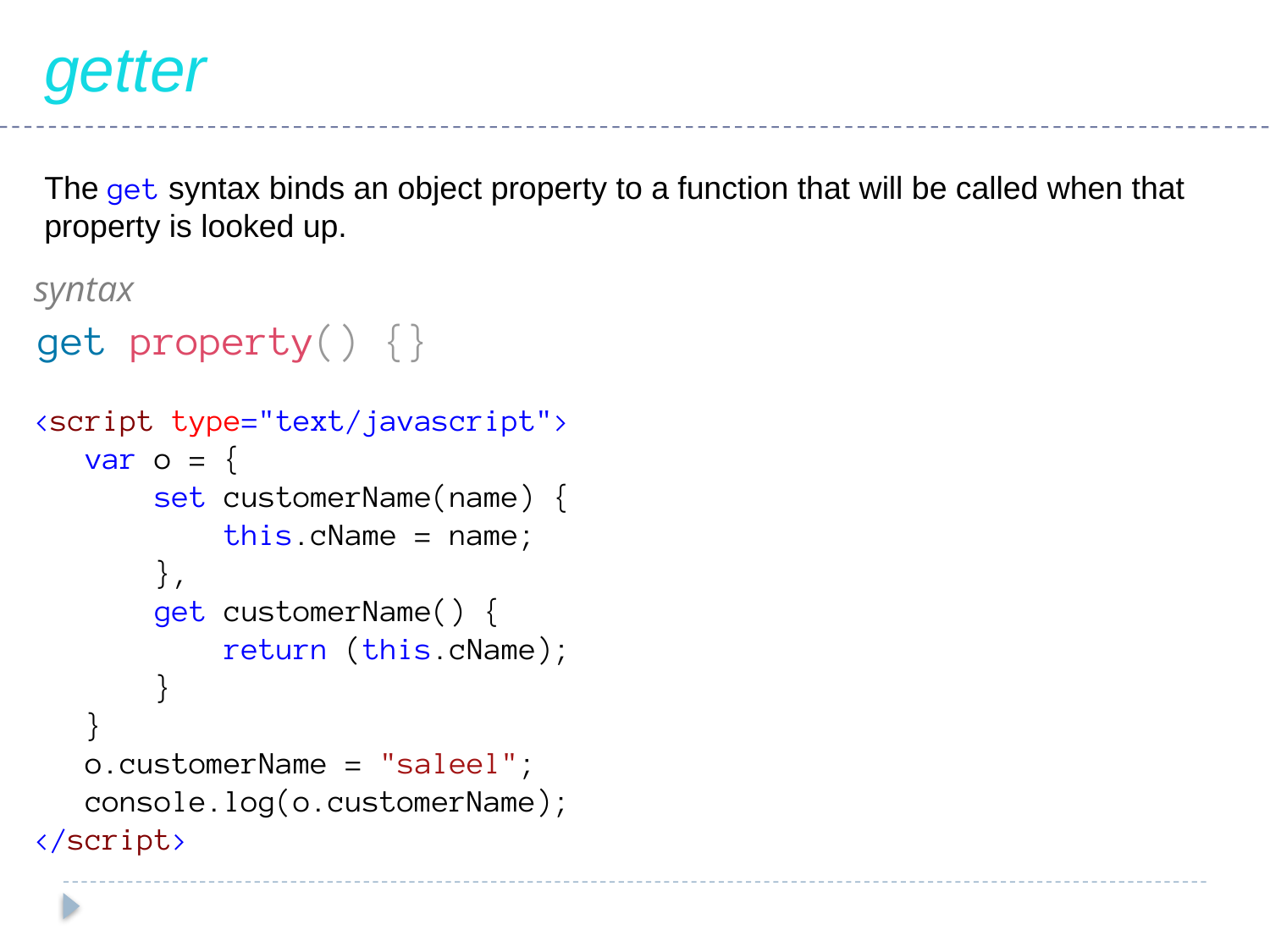

getter
The get syntax binds an object property to a function that will be called when that property is looked up.
syntax
get property() {}
<script type="text/javascript">
   var o = {
       set customerName(name) {
           this.cName = name;
       },
       get customerName() {
           return (this.cName);
       }
   }
   o.customerName = "saleel";
   console.log(o.customerName);
</script>